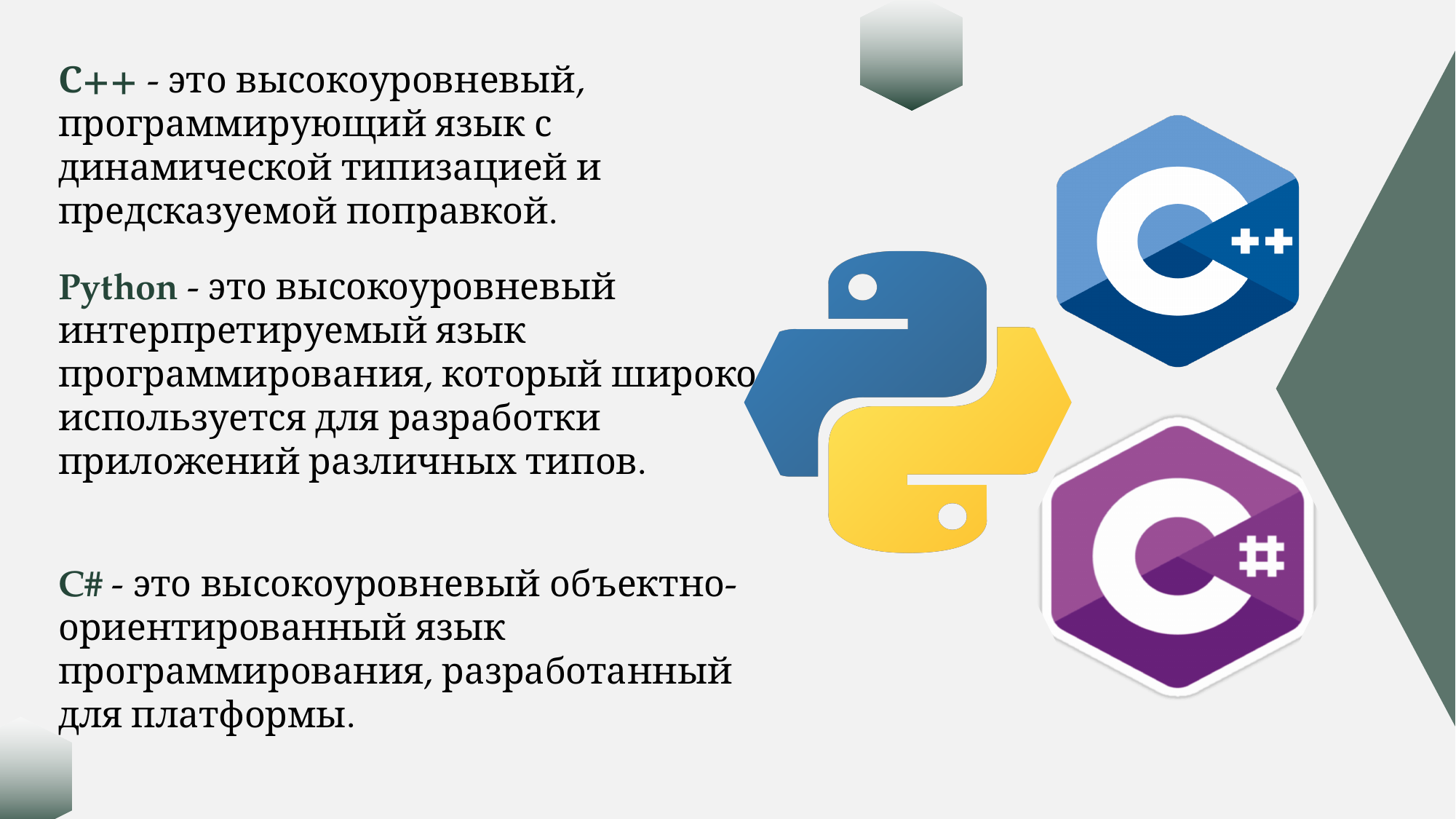

С++ - это высокоуровневый, программирующий язык с динамической типизацией и предсказуемой поправкой.

Python - это высокоуровневый интерпретируемый язык программирования, который широко используется для разработки приложений различных типов.

C# - это высокоуровневый объектно-ориентированный язык программирования, разработанный для платформы.